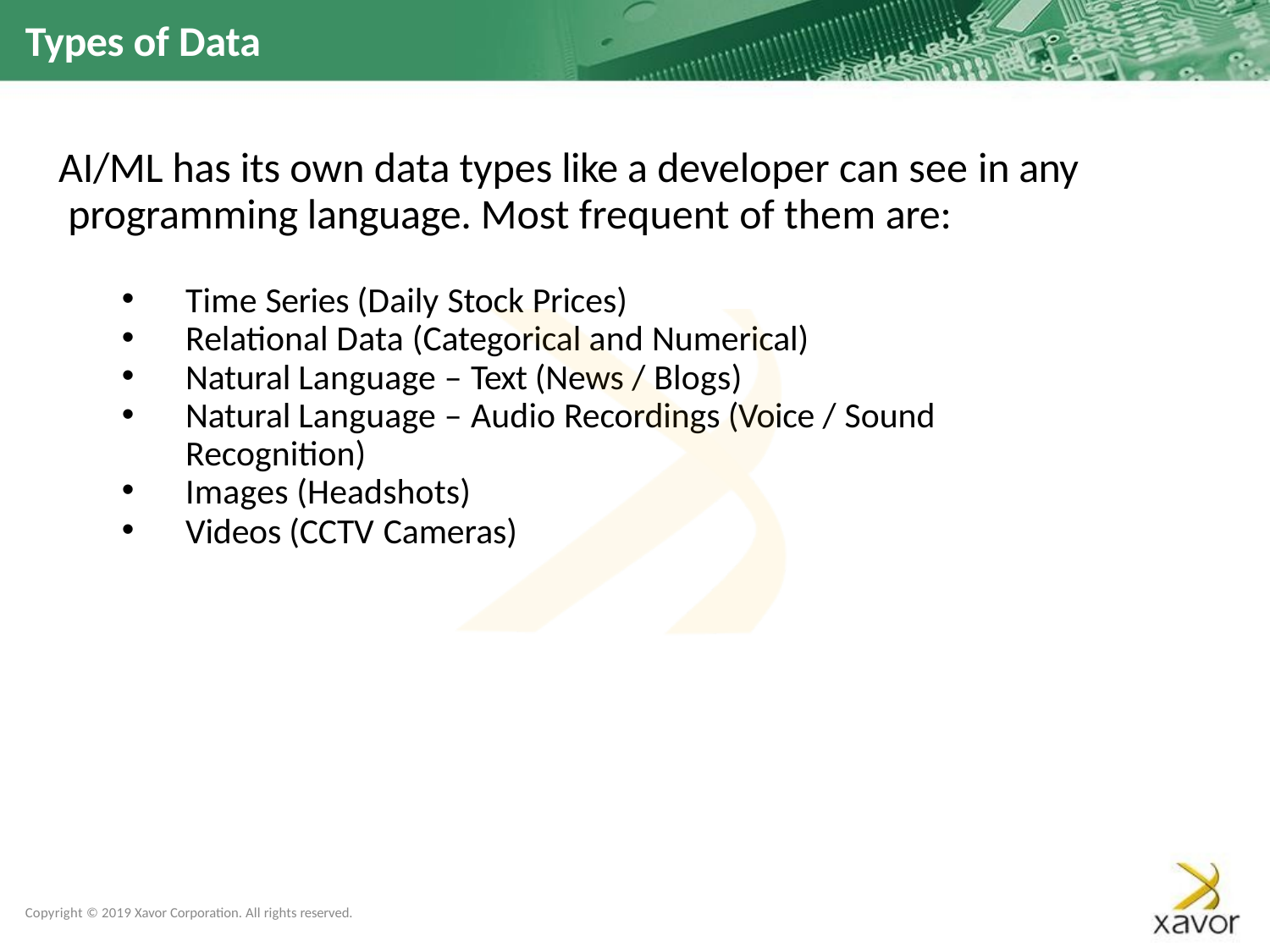

# Types of Data
AI/ML has its own data types like a developer can see in any  programming language. Most frequent of them are:

Time Series (Daily Stock Prices)
Relational Data (Categorical and Numerical)
Natural Language – Text (News / Blogs)
Natural Language – Audio Recordings (Voice / Sound Recognition)
Images (Headshots)
Videos (CCTV Cameras)

Copyright © 2019 Xavor Corporation. All rights reserved.